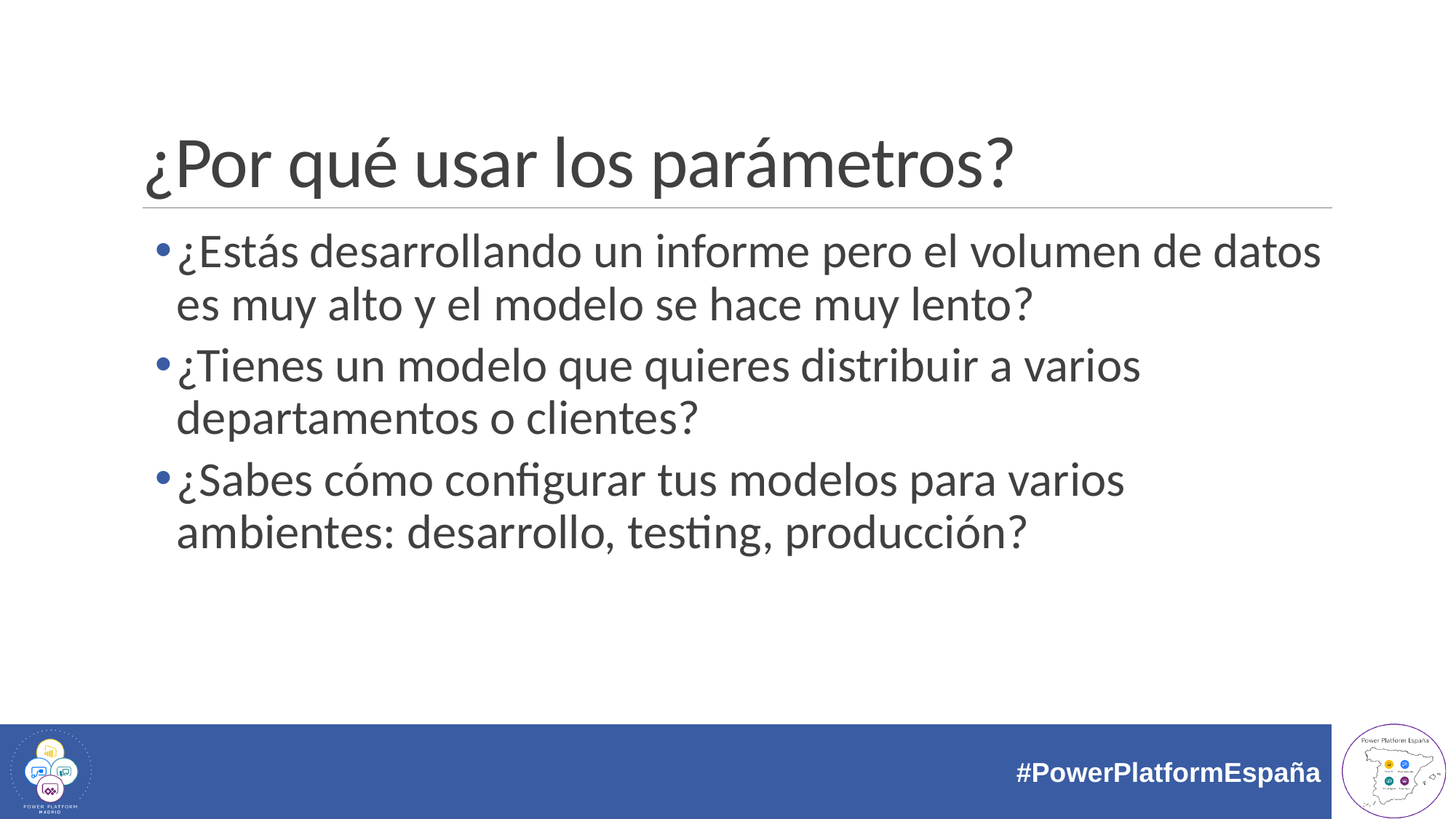

# ¿Por qué usar los parámetros?
¿Estás desarrollando un informe pero el volumen de datos es muy alto y el modelo se hace muy lento?
¿Tienes un modelo que quieres distribuir a varios departamentos o clientes?
¿Sabes cómo configurar tus modelos para varios ambientes: desarrollo, testing, producción?